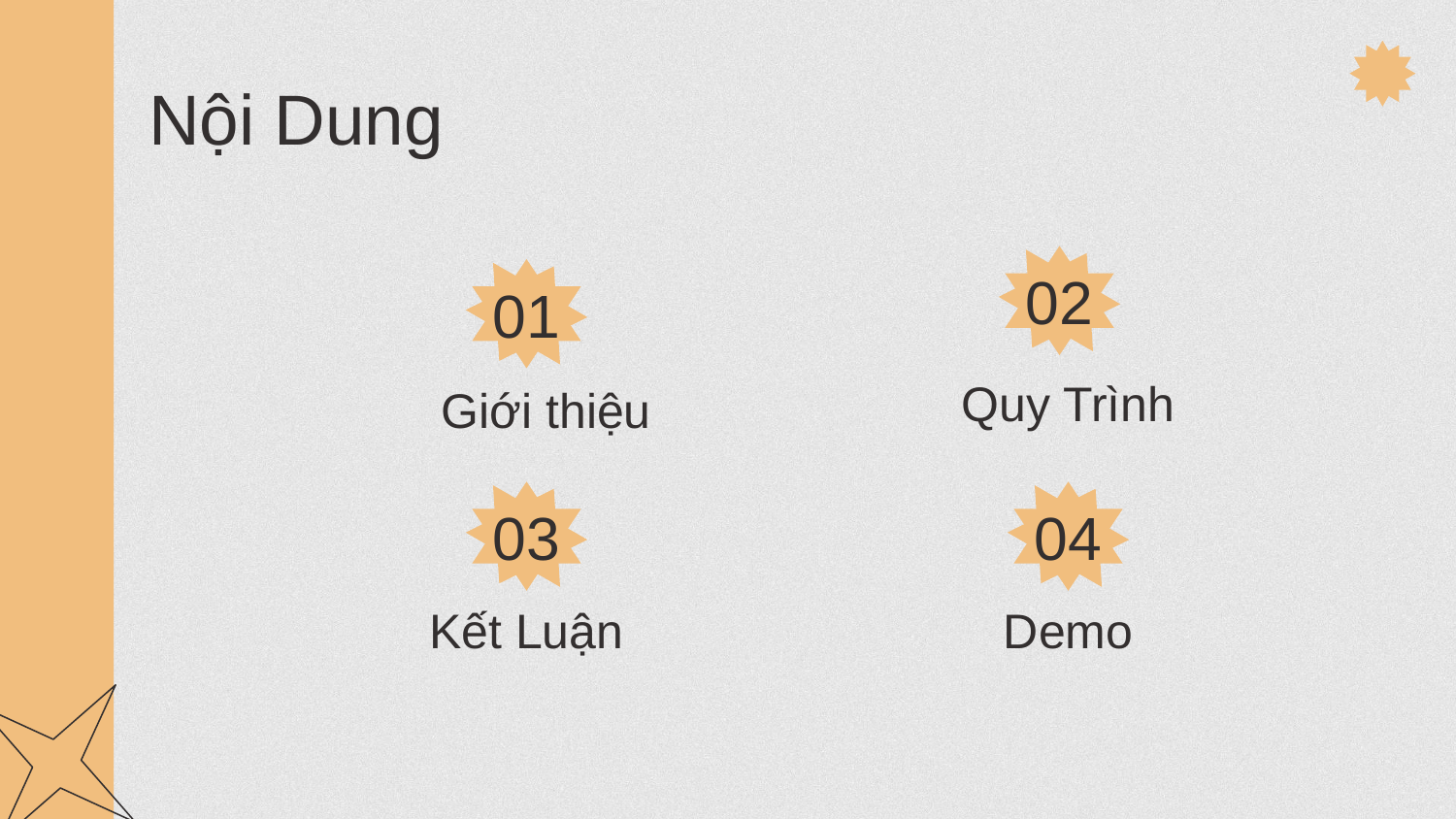

Nội Dung

02
01
Quy Trình
# Giới thiệu

03
04
Kết Luận
Demo